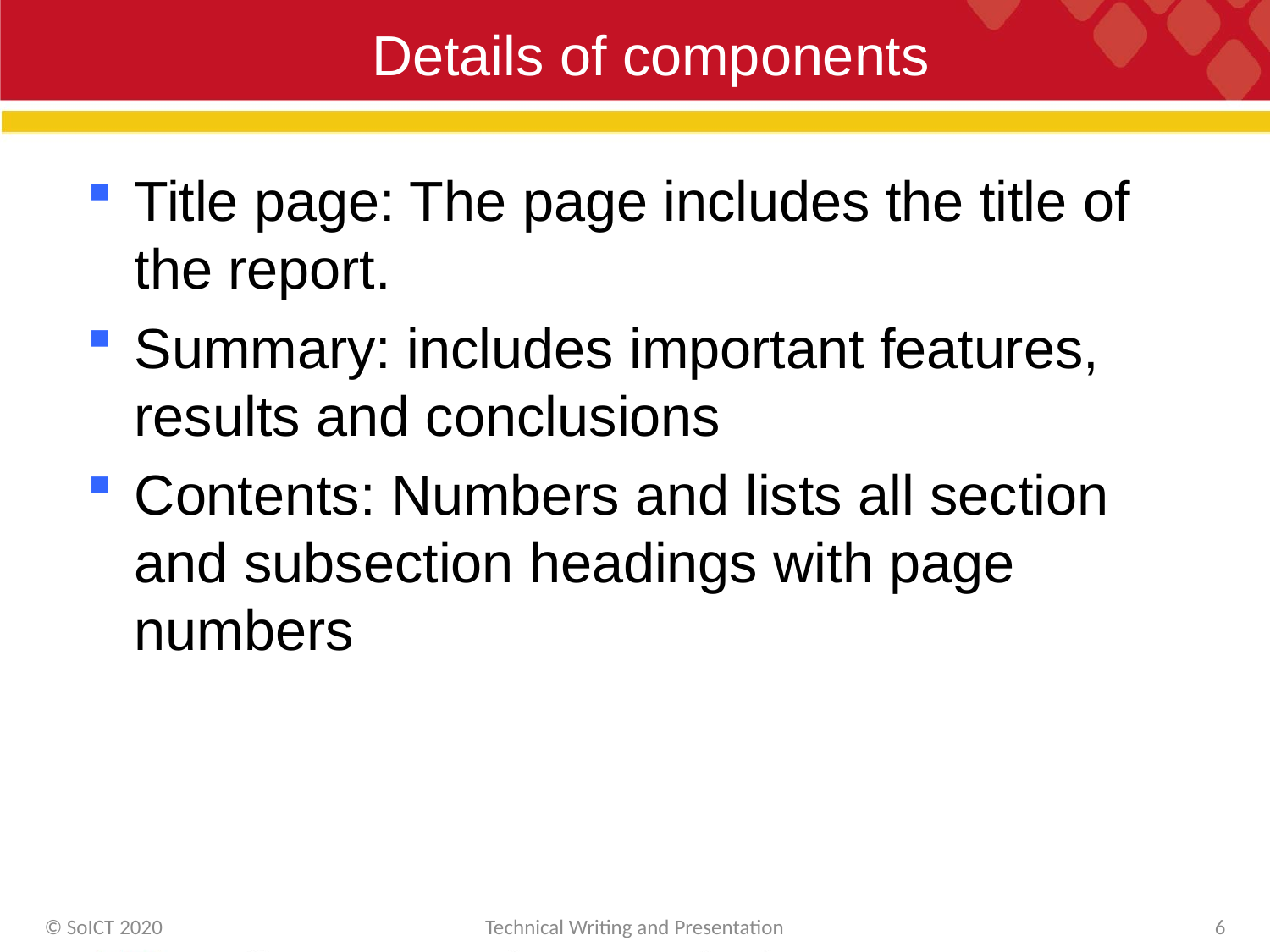

# Details of components
Title page: The page includes the title of the report.
Summary: includes important features, results and conclusions
Contents: Numbers and lists all section and subsection headings with page numbers

© SoICT 2020
Technical Writing and Presentation
6